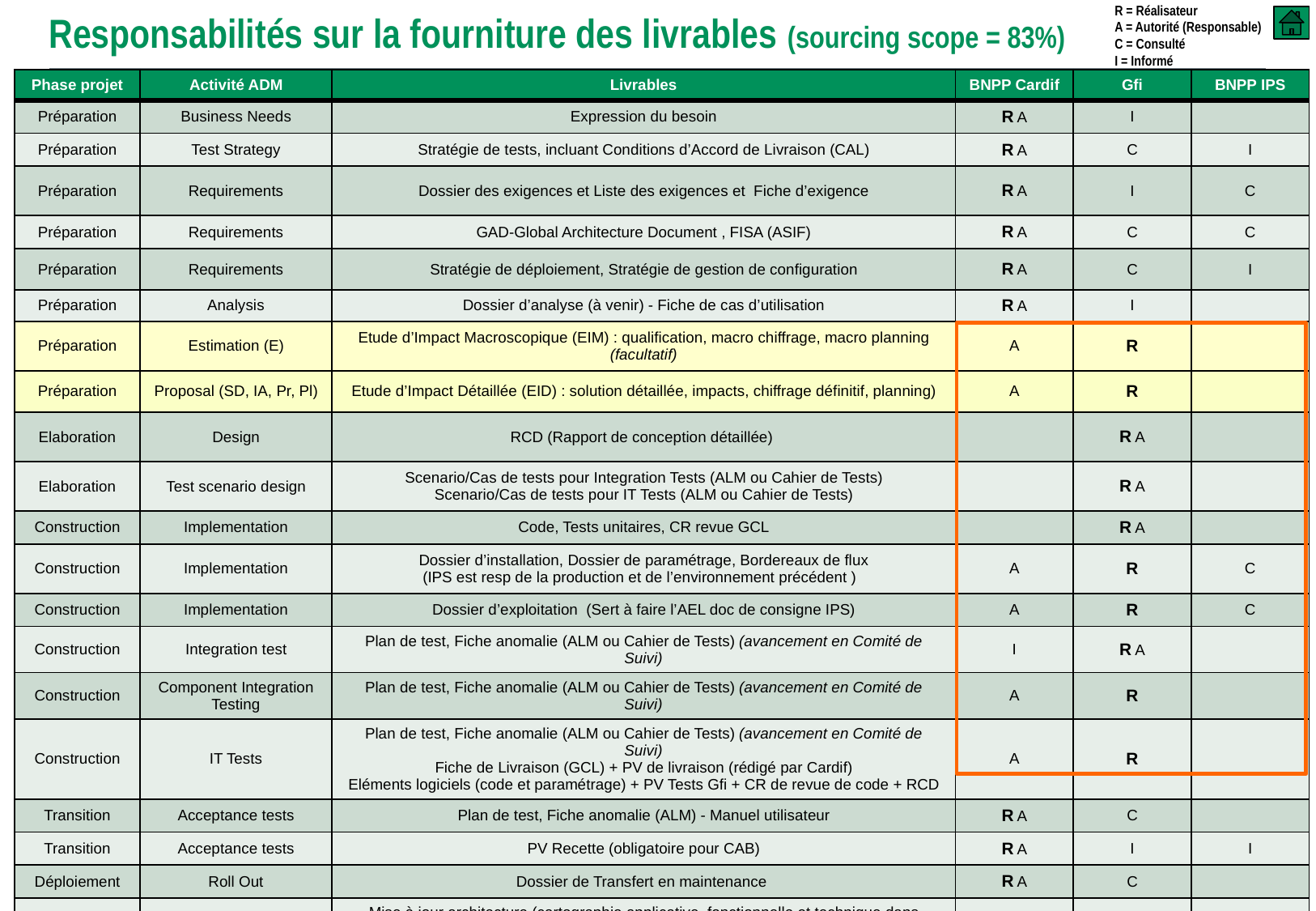

# Responsabilités sur la fourniture des livrables (sourcing scope = 83%)
R = Réalisateur
A = Autorité (Responsable)
C = Consulté
I = Informé
| Phase projet | Activité ADM | Livrables | BNPP Cardif | Gfi | BNPP IPS |
| --- | --- | --- | --- | --- | --- |
| Préparation | Business Needs | Expression du besoin | R A | I |  |
| Préparation | Test Strategy | Stratégie de tests, incluant Conditions d’Accord de Livraison (CAL) | R A | C | I |
| Préparation | Requirements | Dossier des exigences et Liste des exigences et Fiche d’exigence | R A | I | C |
| Préparation | Requirements | GAD-Global Architecture Document , FISA (ASIF) | R A | C | C |
| Préparation | Requirements | Stratégie de déploiement, Stratégie de gestion de configuration | R A | C | I |
| Préparation | Analysis | Dossier d’analyse (à venir) - Fiche de cas d’utilisation | R A | I |  |
| Préparation | Estimation (E) | Etude d’Impact Macroscopique (EIM) : qualification, macro chiffrage, macro planning (facultatif) | A | R |  |
| Préparation | Proposal (SD, IA, Pr, Pl) | Etude d’Impact Détaillée (EID) : solution détaillée, impacts, chiffrage définitif, planning) | A | R |  |
| Elaboration | Design | RCD (Rapport de conception détaillée) |  | R A |  |
| Elaboration | Test scenario design | Scenario/Cas de tests pour Integration Tests (ALM ou Cahier de Tests) Scenario/Cas de tests pour IT Tests (ALM ou Cahier de Tests) |  | R A |  |
| Construction | Implementation | Code, Tests unitaires, CR revue GCL |  | R A |  |
| Construction | Implementation | Dossier d’installation, Dossier de paramétrage, Bordereaux de flux (IPS est resp de la production et de l’environnement précédent ) | A | R | C |
| Construction | Implementation | Dossier d’exploitation (Sert à faire l’AEL doc de consigne IPS) | A | R | C |
| Construction | Integration test | Plan de test, Fiche anomalie (ALM ou Cahier de Tests) (avancement en Comité de Suivi) | I | R A |  |
| Construction | Component Integration Testing | Plan de test, Fiche anomalie (ALM ou Cahier de Tests) (avancement en Comité de Suivi) | A | R |  |
| Construction | IT Tests | Plan de test, Fiche anomalie (ALM ou Cahier de Tests) (avancement en Comité de Suivi) Fiche de Livraison (GCL) + PV de livraison (rédigé par Cardif) Eléments logiciels (code et paramétrage) + PV Tests Gfi + CR de revue de code + RCD | A | R |  |
| Transition | Acceptance tests | Plan de test, Fiche anomalie (ALM) - Manuel utilisateur | R A | C |  |
| Transition | Acceptance tests | PV Recette (obligatoire pour CAB) | R A | I | I |
| Déploiement | Roll Out | Dossier de Transfert en maintenance | R A | C |  |
| Déploiement | Roll Out | Mise à jour architecture (cartographie applicative, fonctionnelle et technique dans MEGA) | R A | I |  |

PO S/T
66